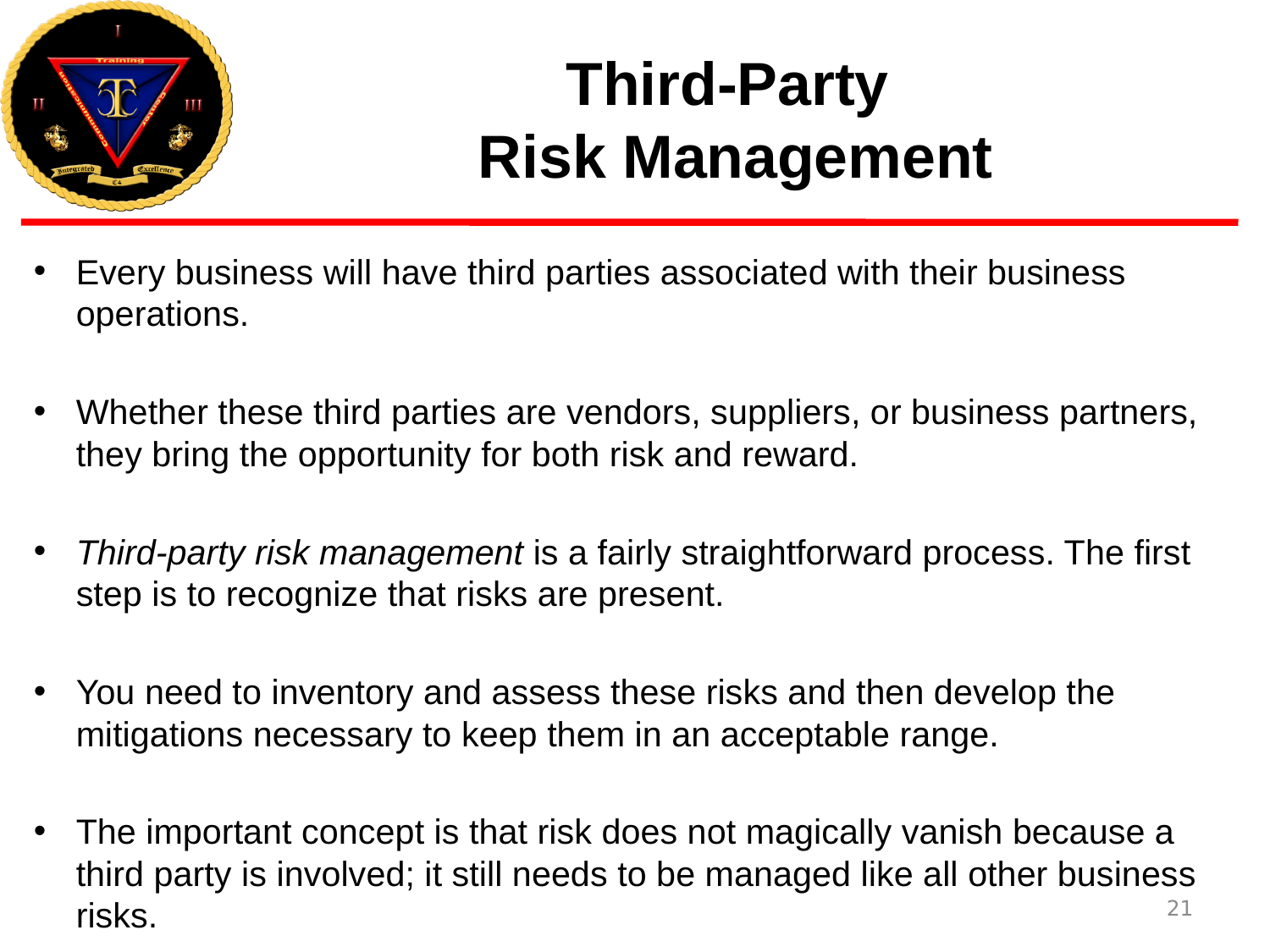

# Third-Party Risk Management
Every business will have third parties associated with their business operations.

Whether these third parties are vendors, suppliers, or business partners, they bring the opportunity for both risk and reward.

Third-party risk management is a fairly straightforward process. The first step is to recognize that risks are present.

You need to inventory and assess these risks and then develop the mitigations necessary to keep them in an acceptable range.

The important concept is that risk does not magically vanish because a third party is involved; it still needs to be managed like all other business risks.
21